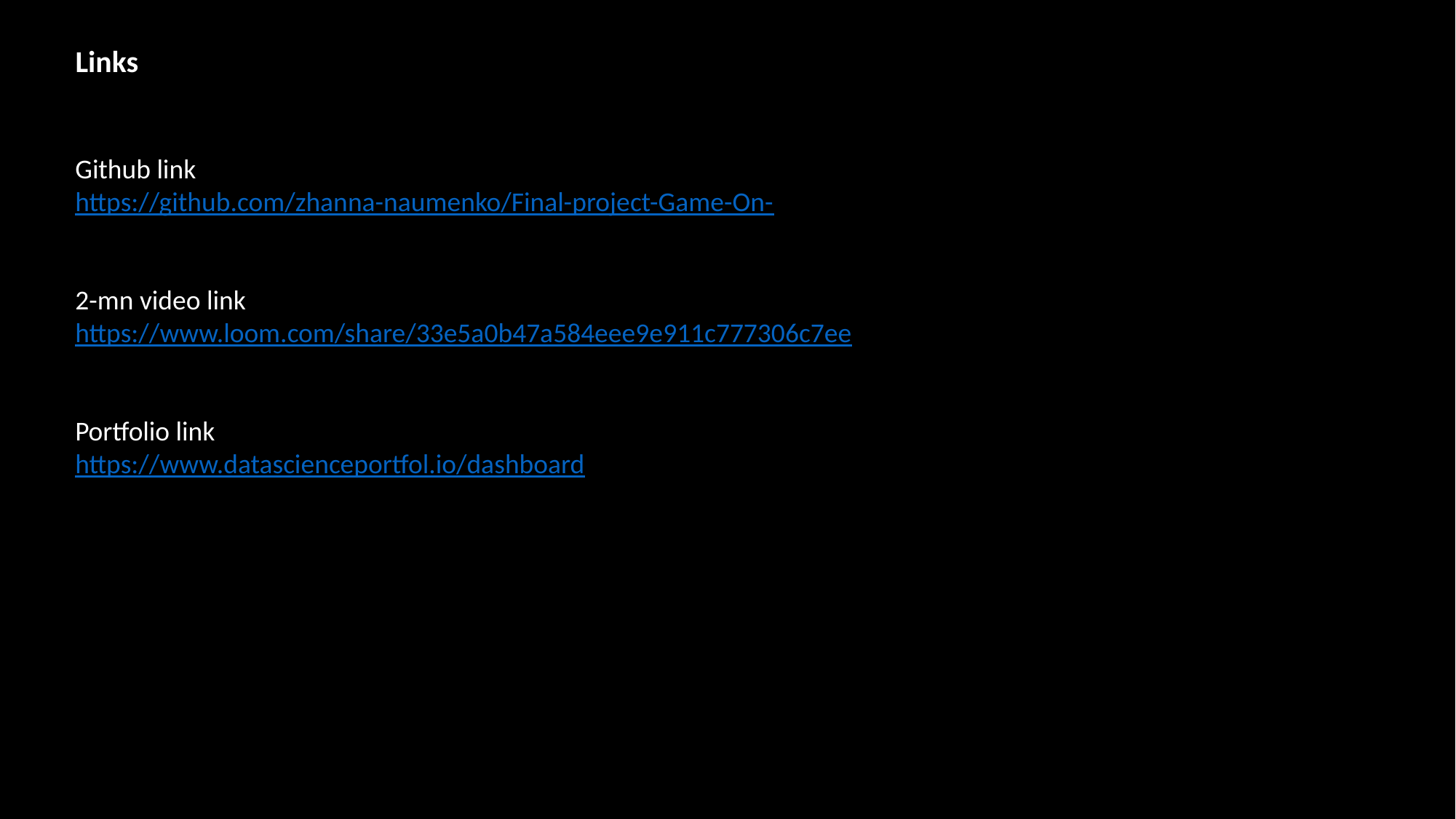

Links
Github link
https://github.com/zhanna-naumenko/Final-project-Game-On-

2-mn video link
https://www.loom.com/share/33e5a0b47a584eee9e911c777306c7ee

Portfolio link
https://www.datascienceportfol.io/dashboard